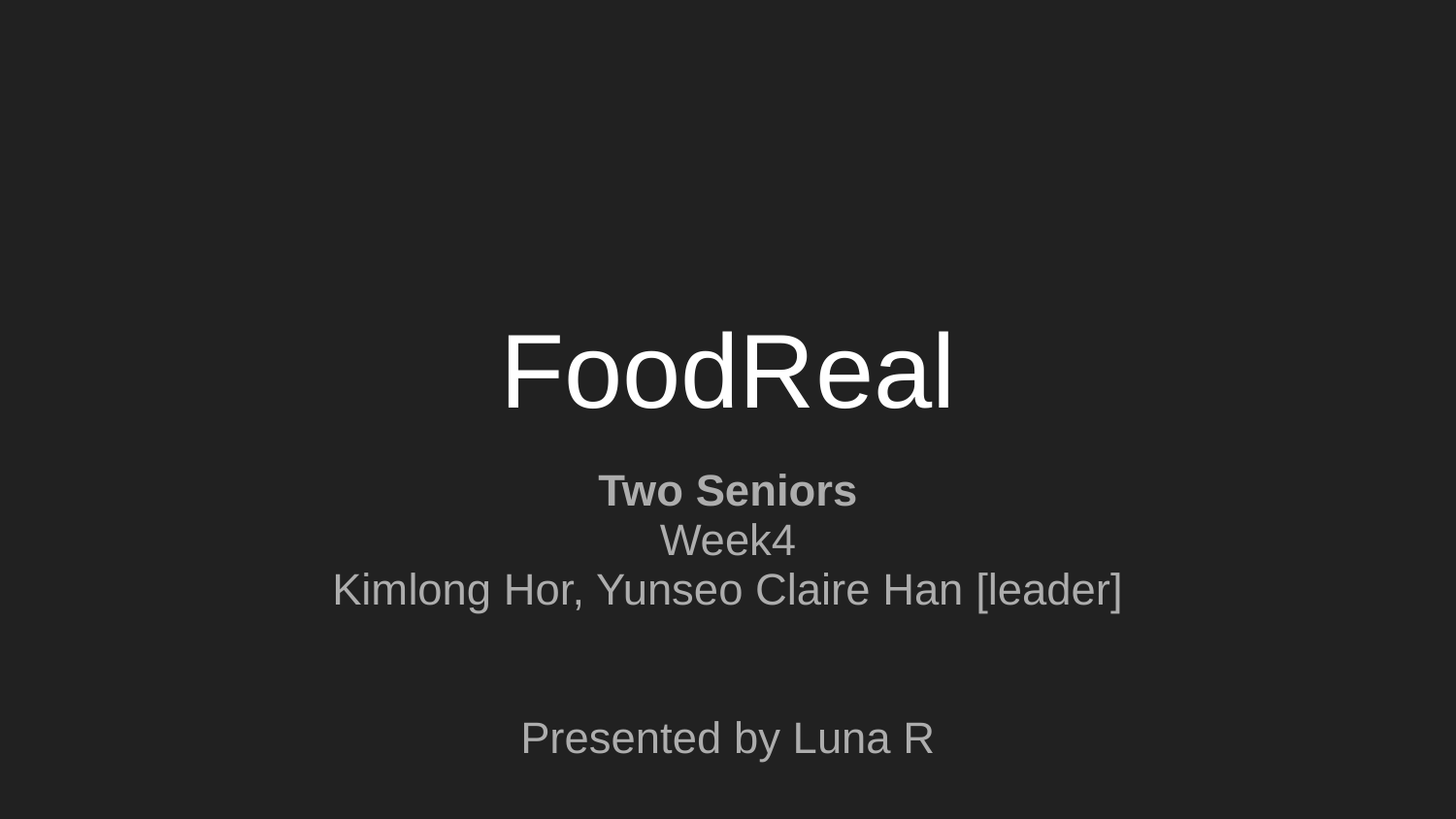

FoodReal
Two Seniors
Week4
Kimlong Hor, Yunseo Claire Han [leader]

Presented by Luna R